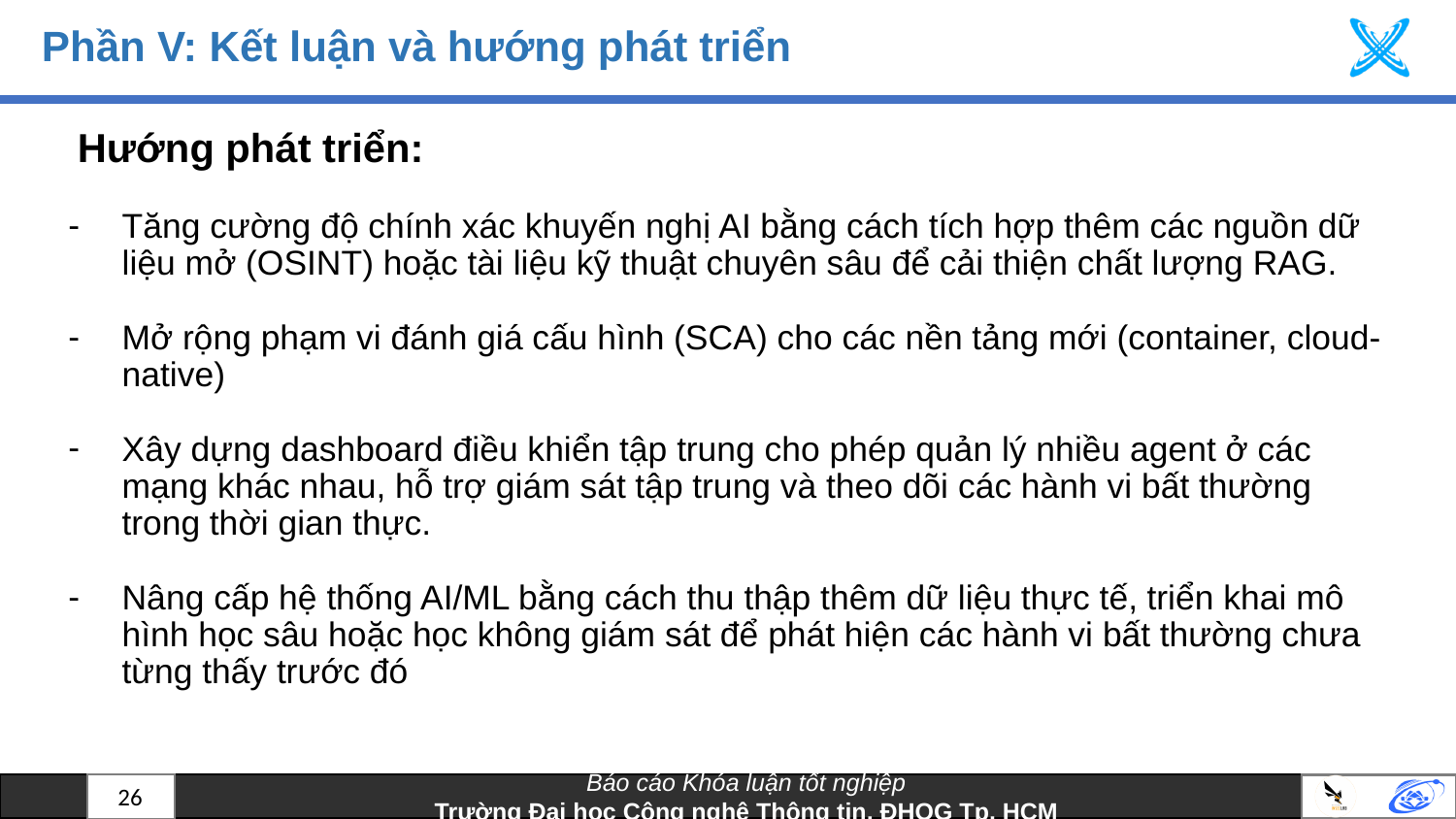

# Phần V: Kết luận và hướng phát triển
Hướng phát triển:

Tăng cường độ chính xác khuyến nghị AI bằng cách tích hợp thêm các nguồn dữ liệu mở (OSINT) hoặc tài liệu kỹ thuật chuyên sâu để cải thiện chất lượng RAG.

Mở rộng phạm vi đánh giá cấu hình (SCA) cho các nền tảng mới (container, cloud-native)

Xây dựng dashboard điều khiển tập trung cho phép quản lý nhiều agent ở các mạng khác nhau, hỗ trợ giám sát tập trung và theo dõi các hành vi bất thường trong thời gian thực.

Nâng cấp hệ thống AI/ML bằng cách thu thập thêm dữ liệu thực tế, triển khai mô hình học sâu hoặc học không giám sát để phát hiện các hành vi bất thường chưa từng thấy trước đó
26